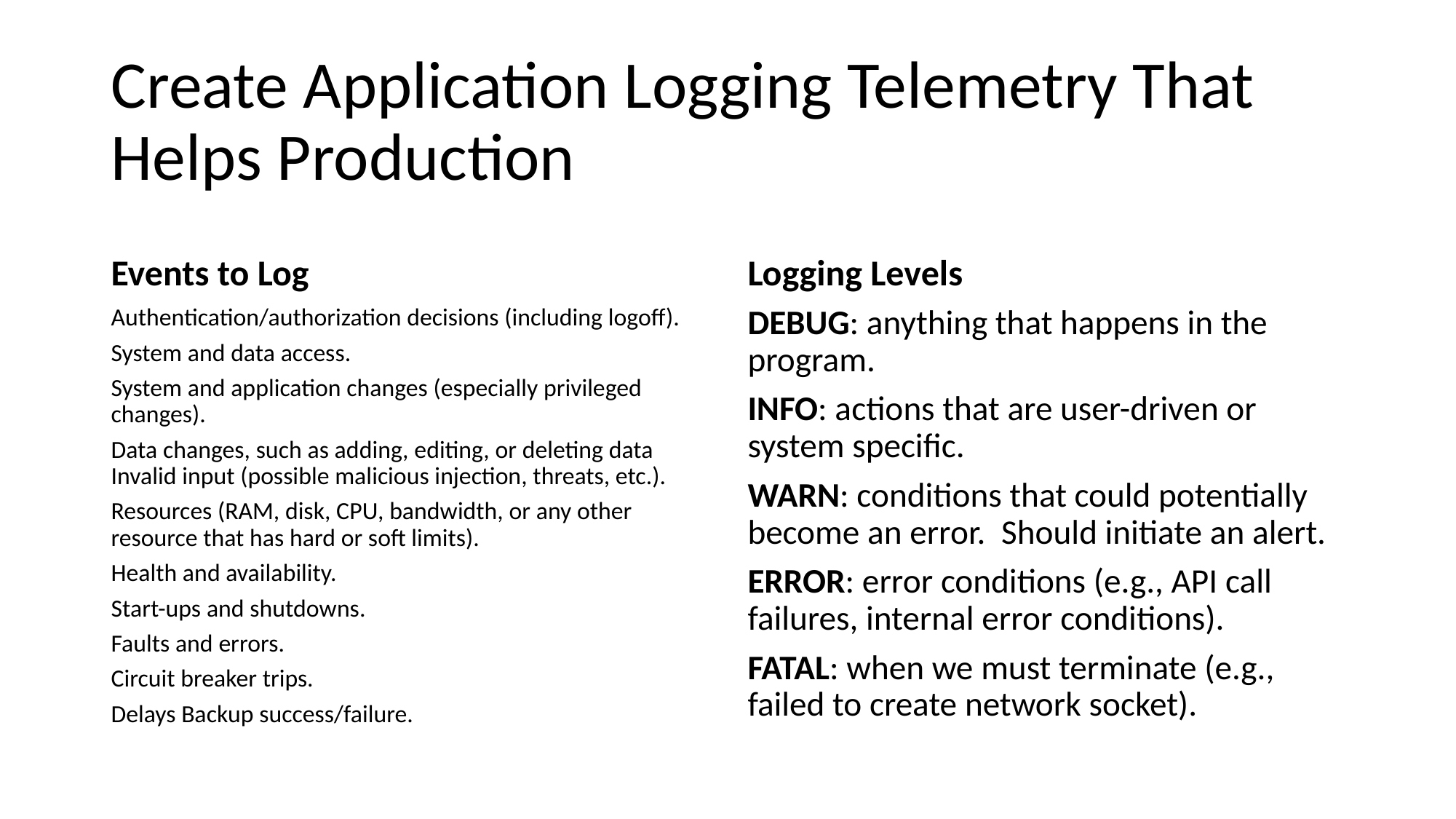

# Create Application Logging Telemetry That Helps Production
Events to Log
Logging Levels
Authentication/authorization decisions (including logoff).
System and data access.
System and application changes (especially privileged changes).
Data changes, such as adding, editing, or deleting data Invalid input (possible malicious injection, threats, etc.).
Resources (RAM, disk, CPU, bandwidth, or any other resource that has hard or soft limits).
Health and availability.
Start-ups and shutdowns.
Faults and errors.
Circuit breaker trips.
Delays Backup success/failure.
DEBUG: anything that happens in the program.
INFO: actions that are user-driven or system specific.
WARN: conditions that could potentially become an error.  Should initiate an alert.
ERROR: error conditions (e.g., API call failures, internal error conditions).
FATAL: when we must terminate (e.g., failed to create network socket).